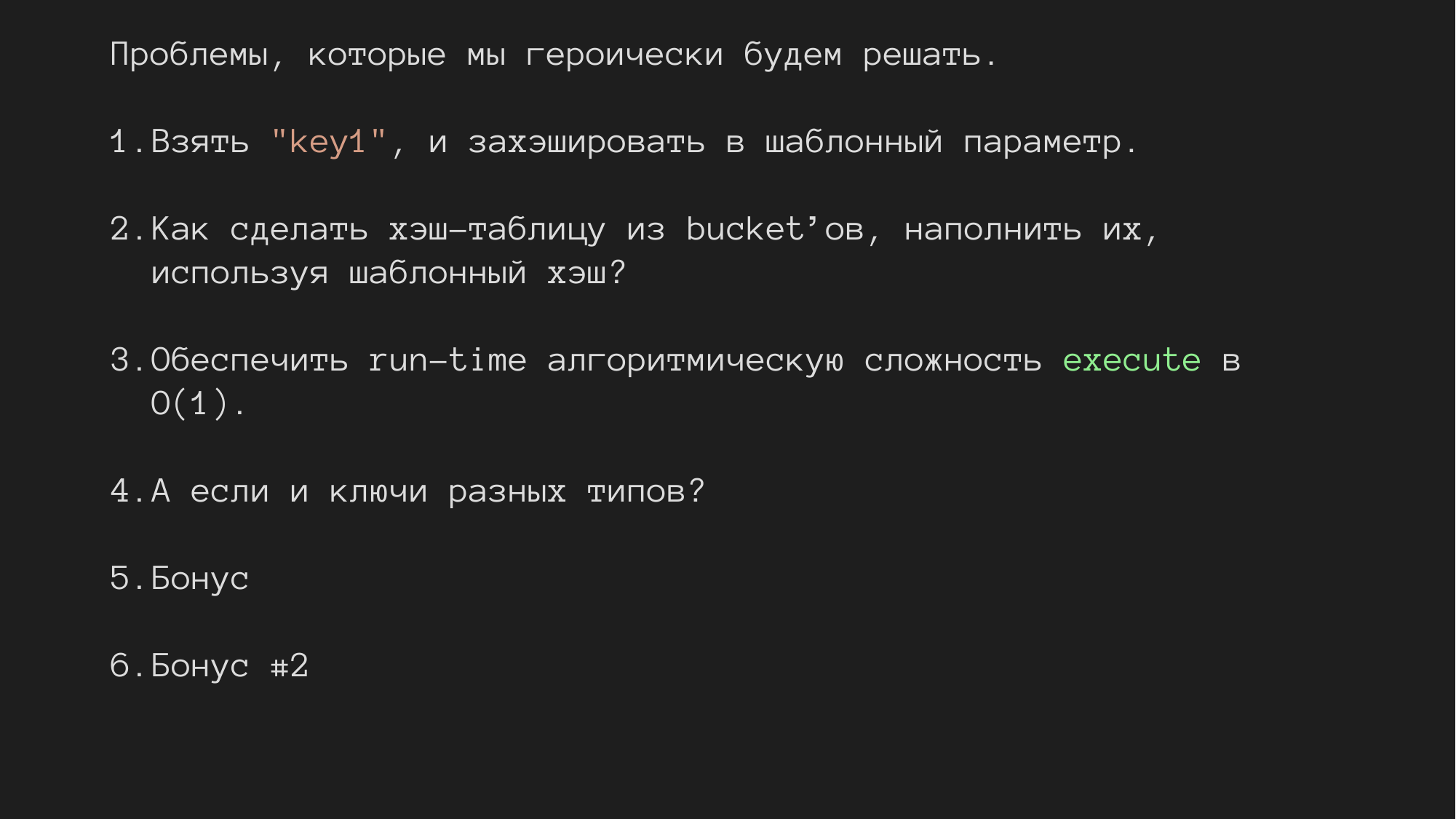

Проблемы, которые мы героически будем решать.

Взять "key1", и захэшировать в шаблонный параметр.

Как сделать хэш-таблицу из bucket’ов, наполнить их, используя шаблонный хэш?

Обеспечить run-time алгоритмическую сложность execute в O(1).

А если и ключи разных типов?

Бонус

Бонус #2